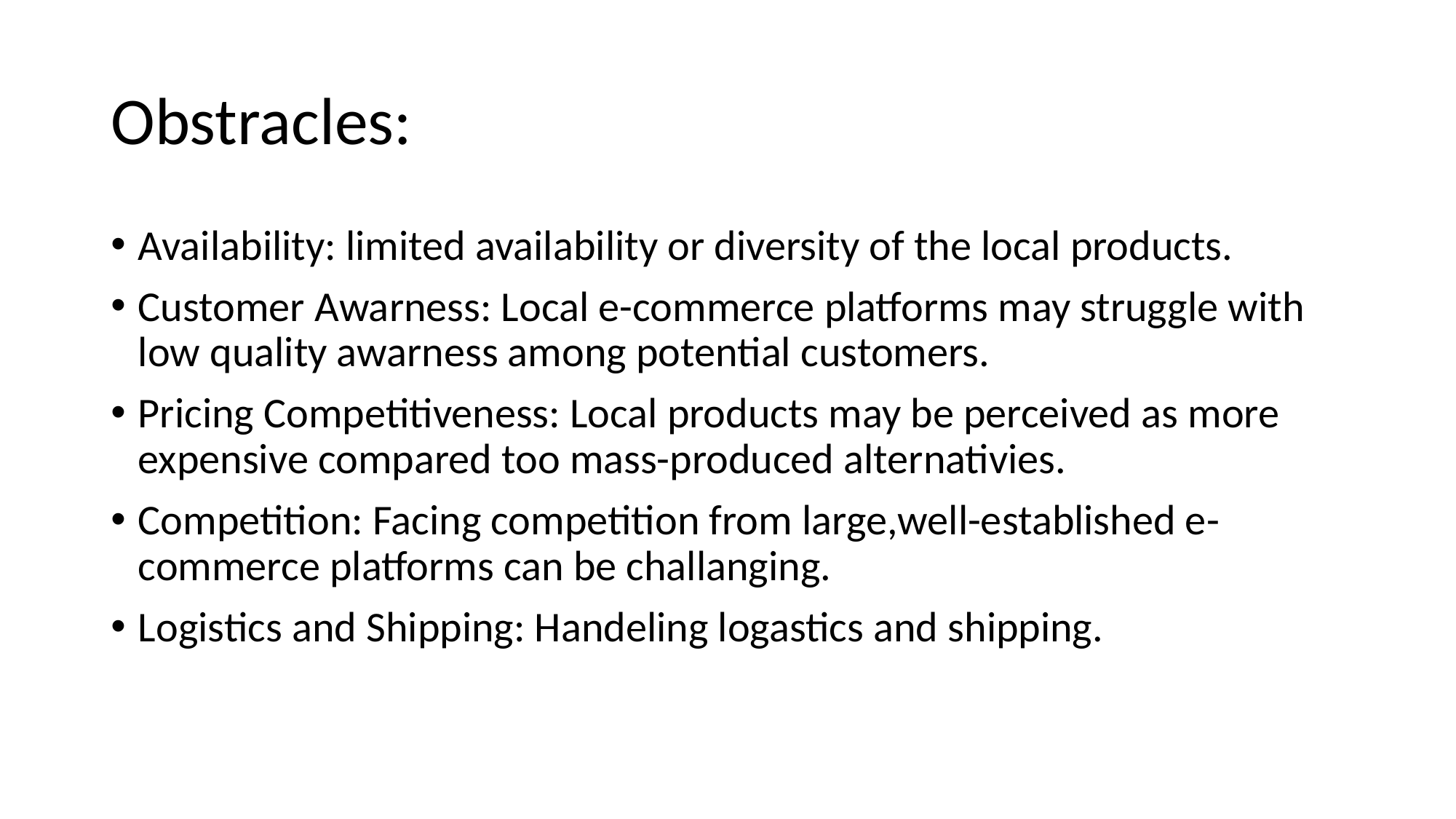

# Obstracles:
Availability: limited availability or diversity of the local products.
Customer Awarness: Local e-commerce platforms may struggle with low quality awarness among potential customers.
Pricing Competitiveness: Local products may be perceived as more expensive compared too mass-produced alternativies.
Competition: Facing competition from large,well-established e-commerce platforms can be challanging.
Logistics and Shipping: Handeling logastics and shipping.